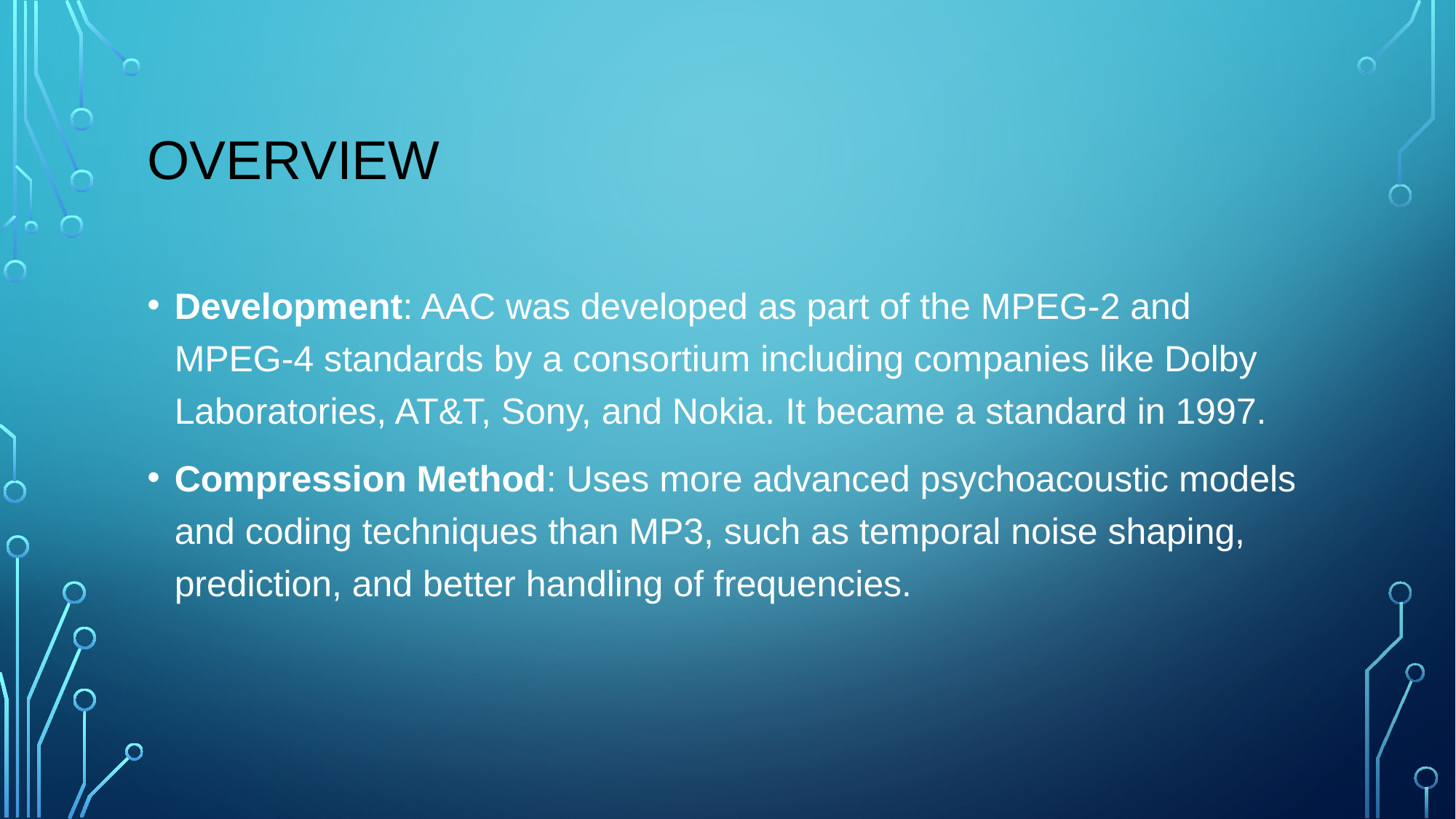

# OVERVIEW
Development: AAC was developed as part of the MPEG-2 and MPEG-4 standards by a consortium including companies like Dolby Laboratories, AT&T, Sony, and Nokia. It became a standard in 1997.
Compression Method: Uses more advanced psychoacoustic models and coding techniques than MP3, such as temporal noise shaping, prediction, and better handling of frequencies.